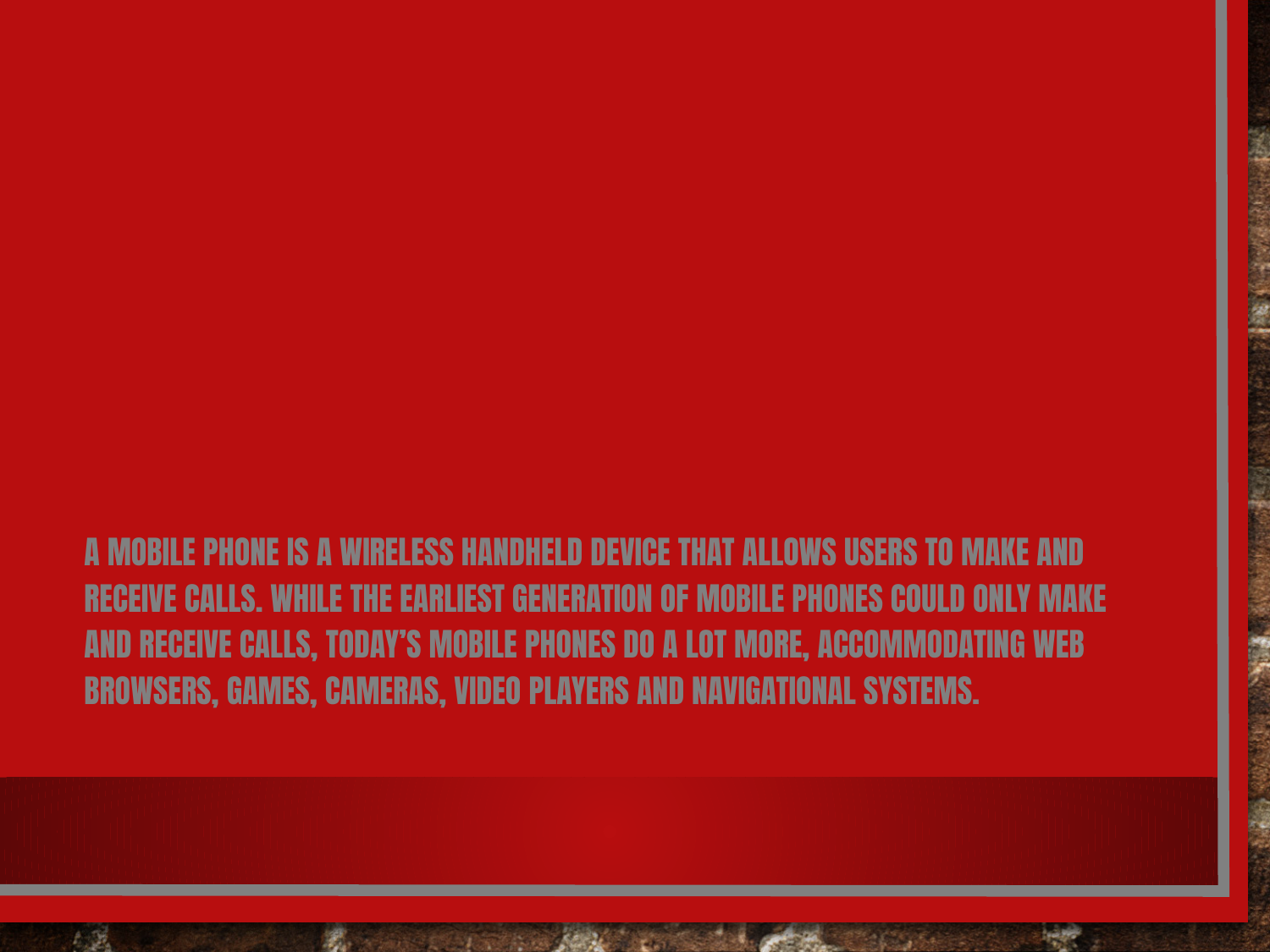

# Mobile
A mobile phone is a wireless handheld device that allows users to make and receive calls. While the earliest generation of mobile phones could only make and receive calls, today’s mobile phones do a lot more, accommodating web browsers, games, cameras, video players and navigational systems.